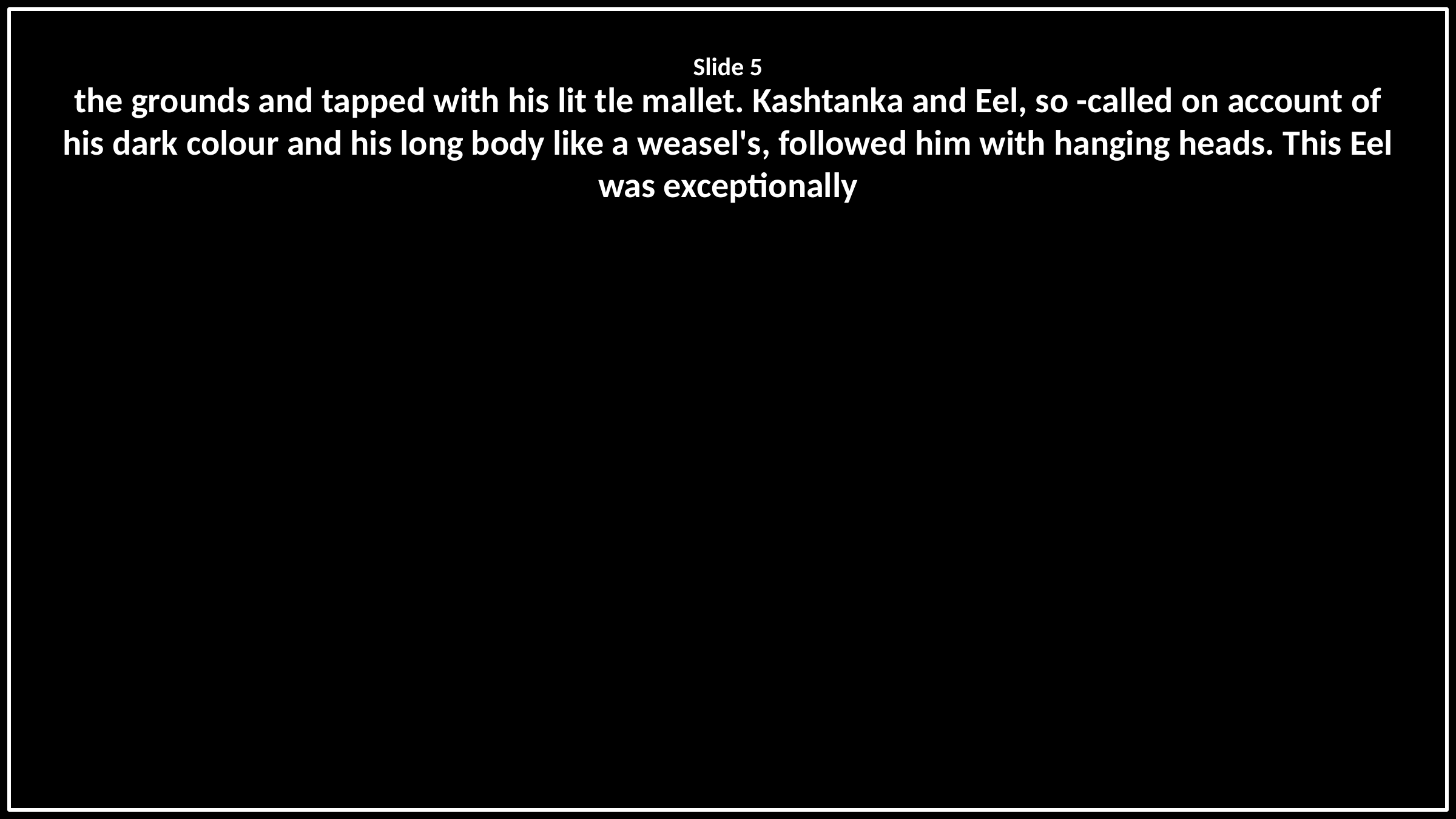

Slide 5

the grounds and tapped with his lit tle mallet. Kashtanka and Eel, so -called on account of his dark colour and his long body like a weasel's, followed him with hanging heads. This Eel was exceptionally